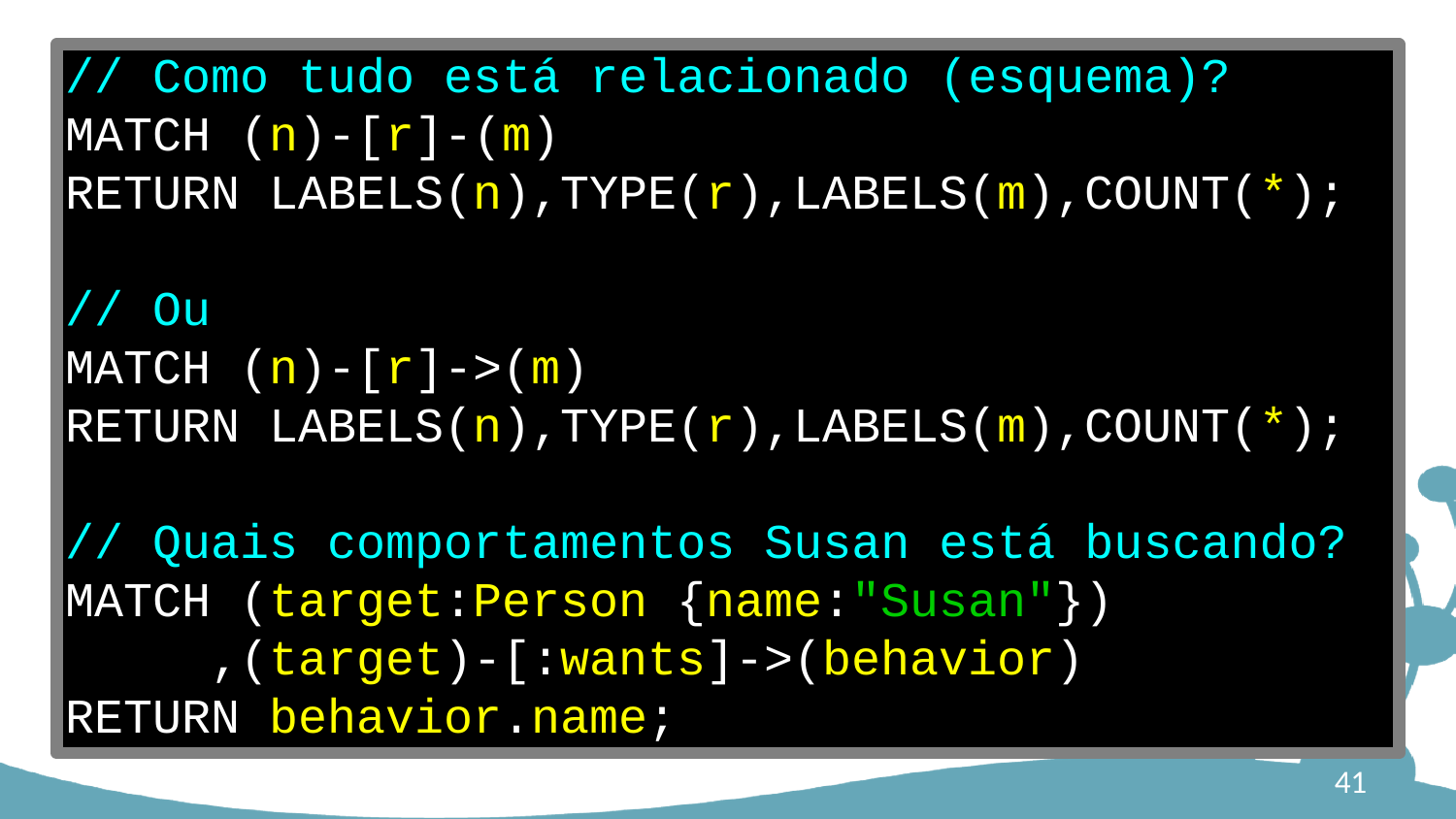

// Como tudo está relacionado (esquema)?
MATCH (n)-[r]-(m)
RETURN LABELS(n),TYPE(r),LABELS(m),COUNT(*);

// Ou
MATCH (n)-[r]->(m)
RETURN LABELS(n),TYPE(r),LABELS(m),COUNT(*);

// Quais comportamentos Susan está buscando?
MATCH (target:Person {name:"Susan"})
     ,(target)-[:wants]->(behavior)
RETURN behavior.name;
41